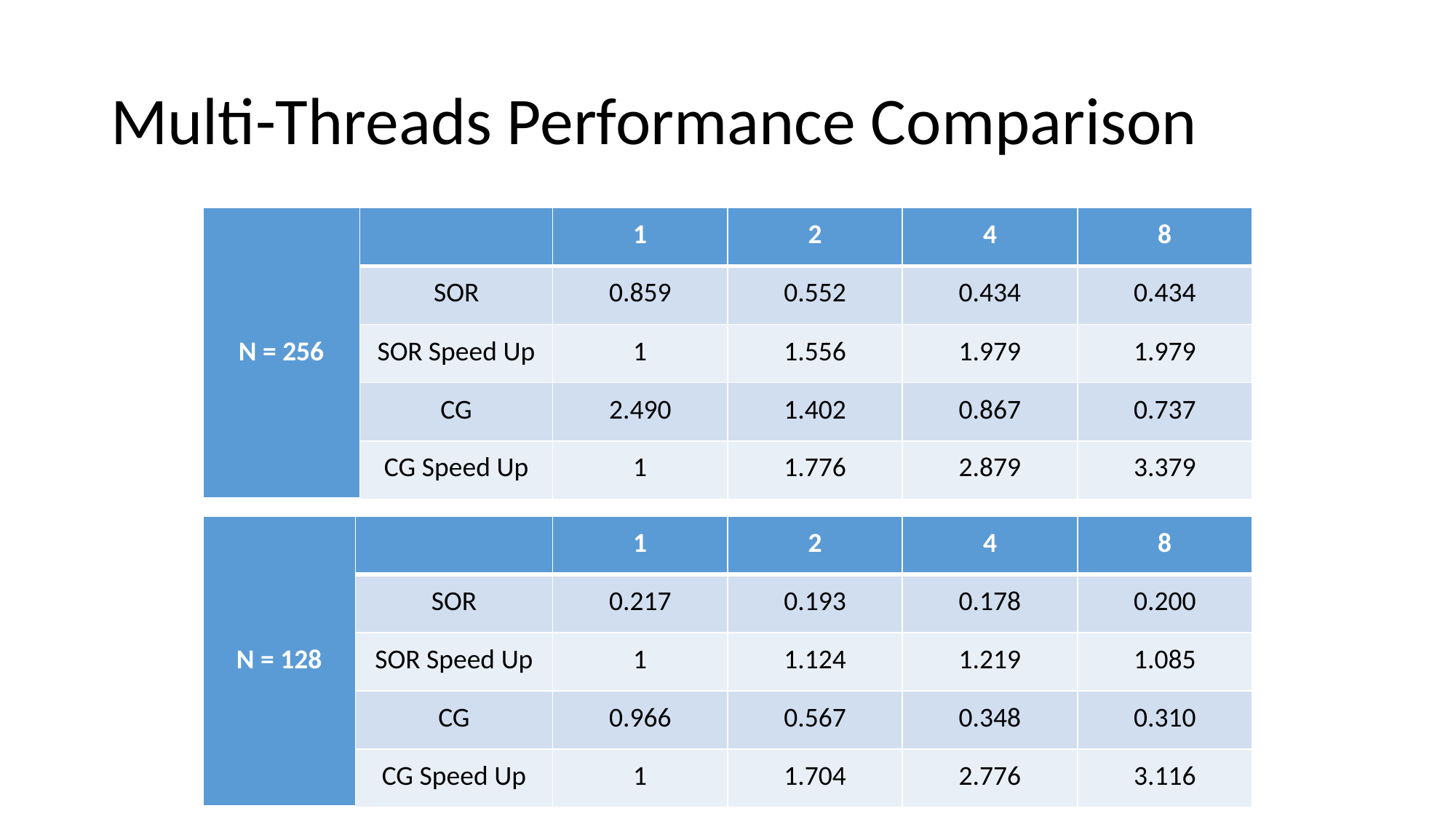

# Multi-Threads Performance Comparison
| N = 256 |  | 1 | 2 | 4 | 8 |
| --- | --- | --- | --- | --- | --- |
|  | SOR | 0.859 | 0.552 | 0.434 | 0.434 |
|  | SOR Speed Up | 1 | 1.556 | 1.979 | 1.979 |
|  | CG | 2.490 | 1.402 | 0.867 | 0.737 |
|  | CG Speed Up | 1 | 1.776 | 2.879 | 3.379 |
| N = 128 |  | 1 | 2 | 4 | 8 |
| --- | --- | --- | --- | --- | --- |
|  | SOR | 0.217 | 0.193 | 0.178 | 0.200 |
|  | SOR Speed Up | 1 | 1.124 | 1.219 | 1.085 |
|  | CG | 0.966 | 0.567 | 0.348 | 0.310 |
|  | CG Speed Up | 1 | 1.704 | 2.776 | 3.116 |